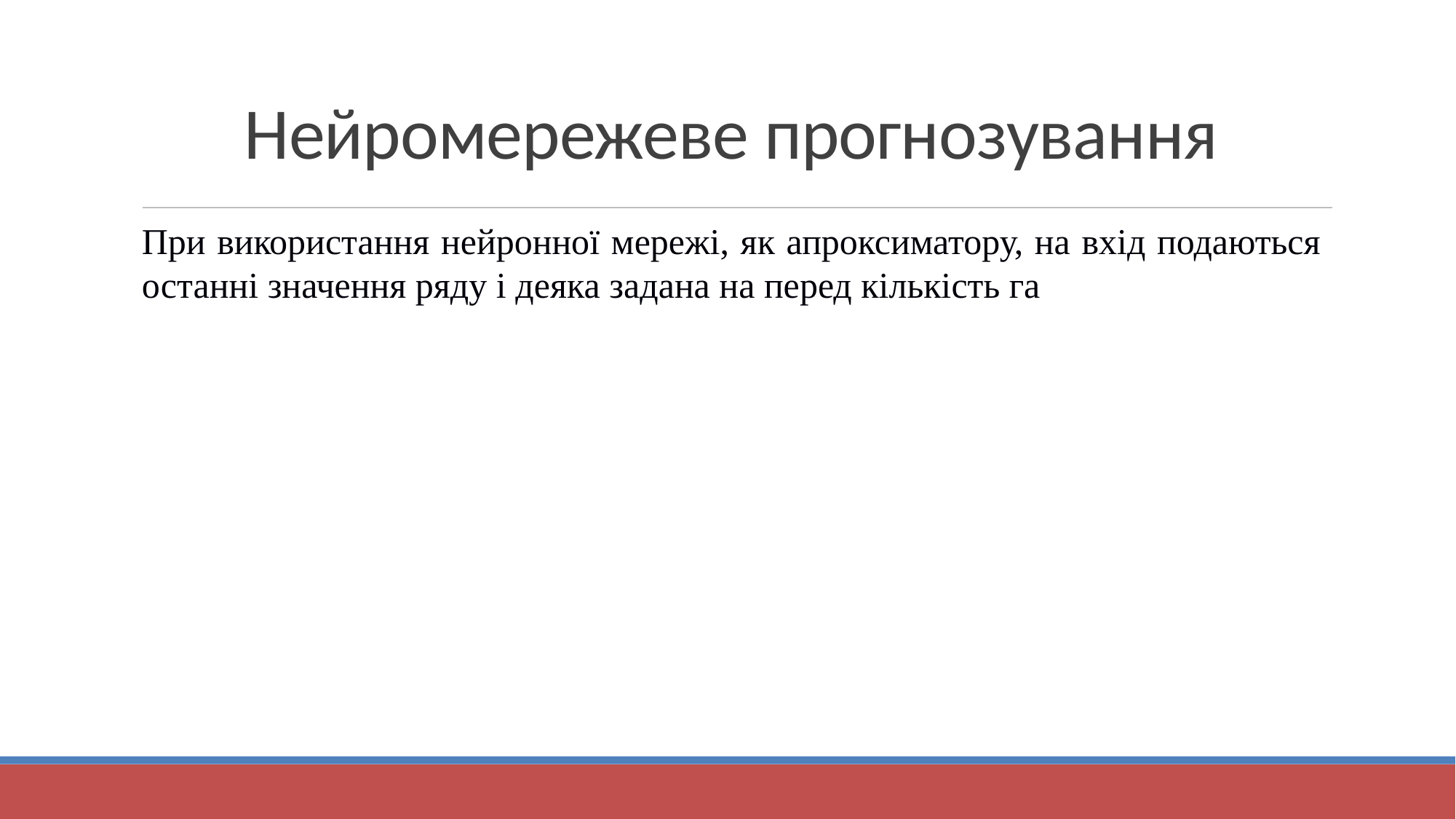

Нейромережеве прогнозування
При використання нейронної мережі, як апроксиматору, на вхід подаються останні значення ряду і деяка задана на перед кількість га